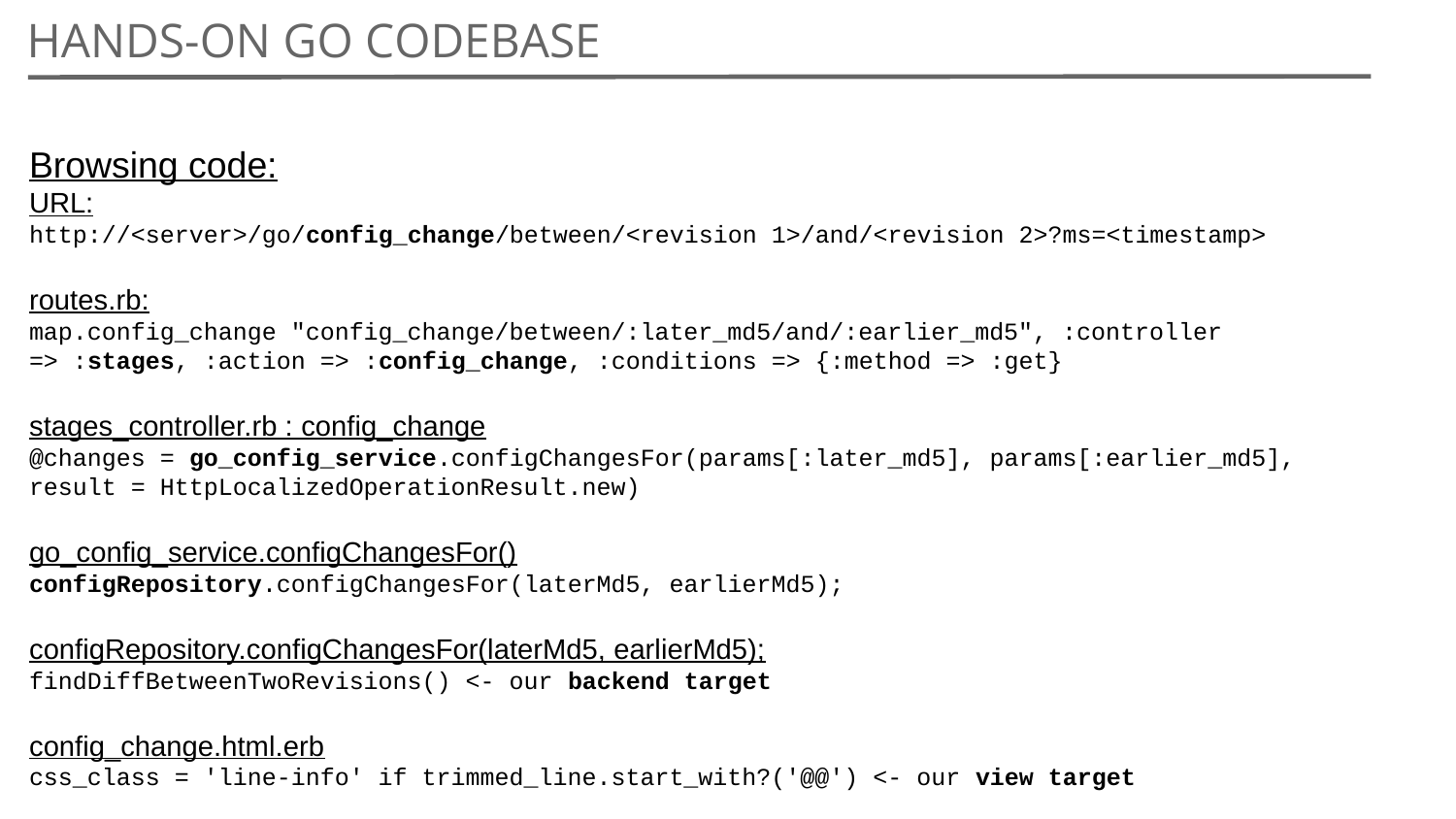

Hands-on Go Codebase
Browsing code:
URL:
http://<server>/go/config_change/between/<revision 1>/and/<revision 2>?ms=<timestamp>

routes.rb:
map.config_change "config_change/between/:later_md5/and/:earlier_md5", :controller => :stages, :action => :config_change, :conditions => {:method => :get}

stages_controller.rb : config_change
@changes = go_config_service.configChangesFor(params[:later_md5], params[:earlier_md5], result = HttpLocalizedOperationResult.new)

go_config_service.configChangesFor()
configRepository.configChangesFor(laterMd5, earlierMd5);

configRepository.configChangesFor(laterMd5, earlierMd5);
findDiffBetweenTwoRevisions() <- our backend target

config_change.html.erb
css_class = 'line-info' if trimmed_line.start_with?('@@') <- our view target